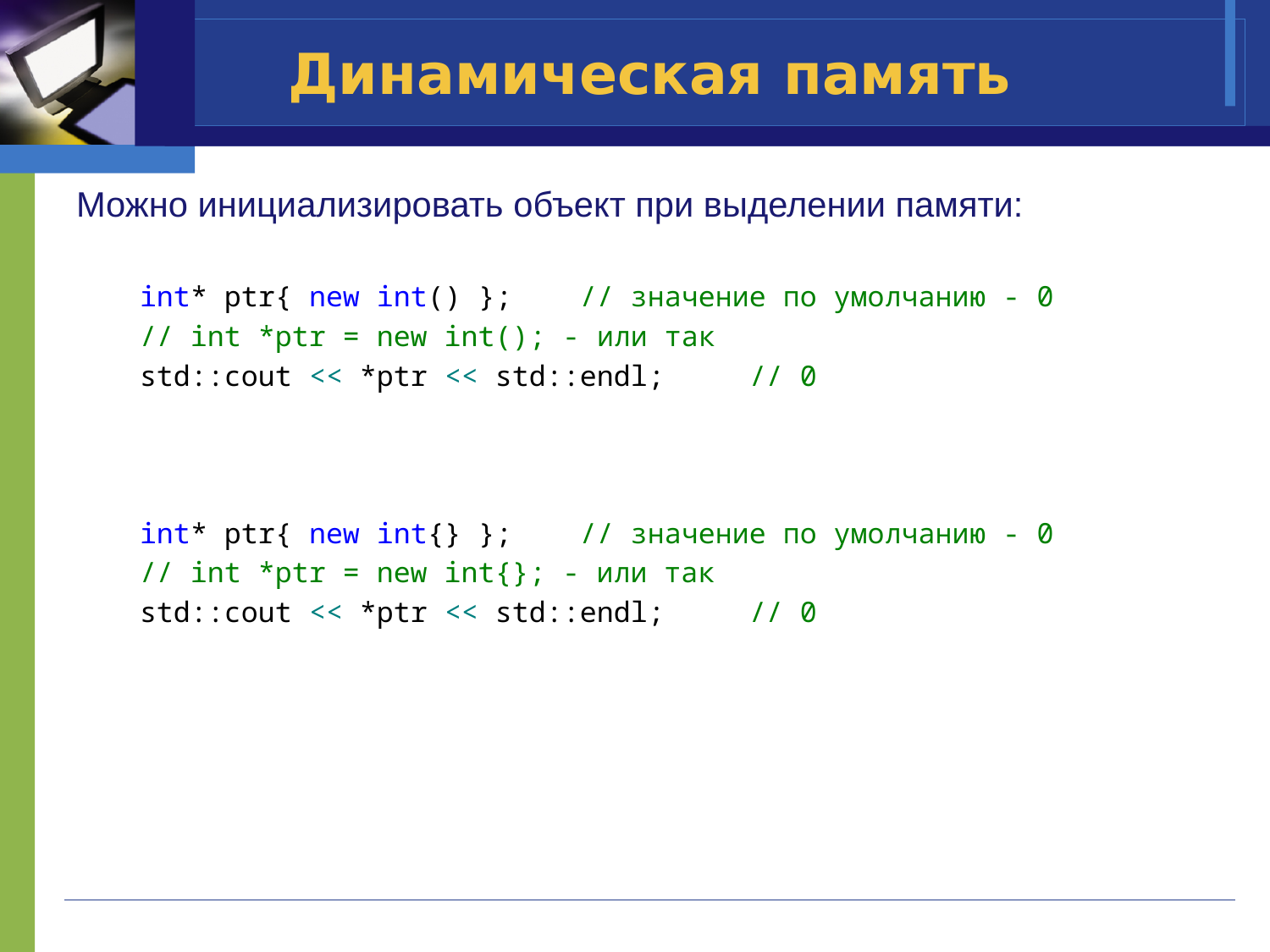

# Динамическая память
Можно инициализировать объект при выделении памяти:

int* ptr{ new int() };    // значение по умолчанию - 0
// int *ptr = new int(); - или так
std::cout << *ptr << std::endl;     // 0

int* ptr{ new int{} };    // значение по умолчанию - 0
// int *ptr = new int{}; - или так
std::cout << *ptr << std::endl;     // 0